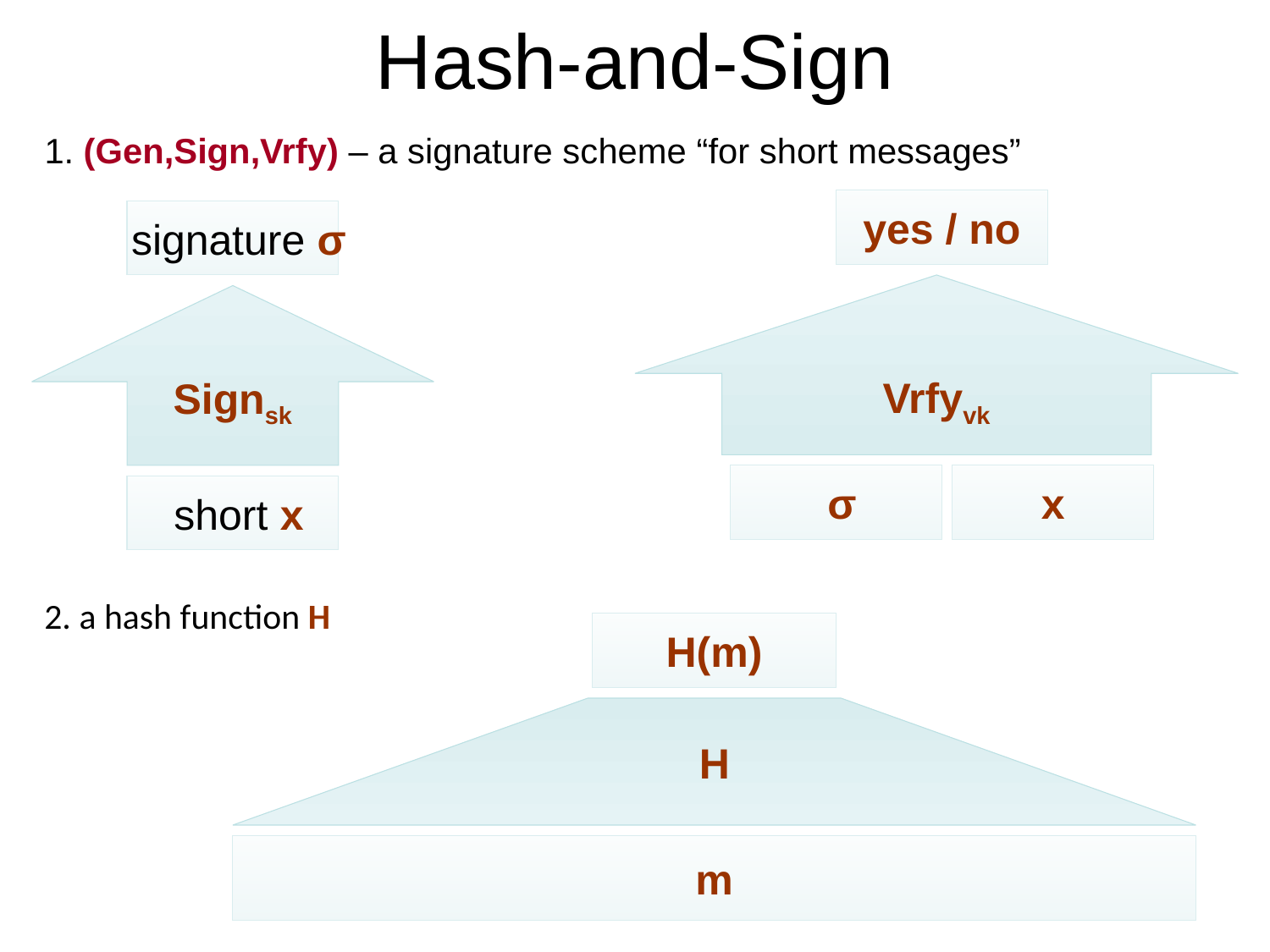

Hash-and-Sign
1. (Gen,Sign,Vrfy) – a signature scheme “for short messages”

yes / no
 signature σ
Vrfyvk
Signsk
 σ
x
 short x
2. a hash function H
H(m)
H
m